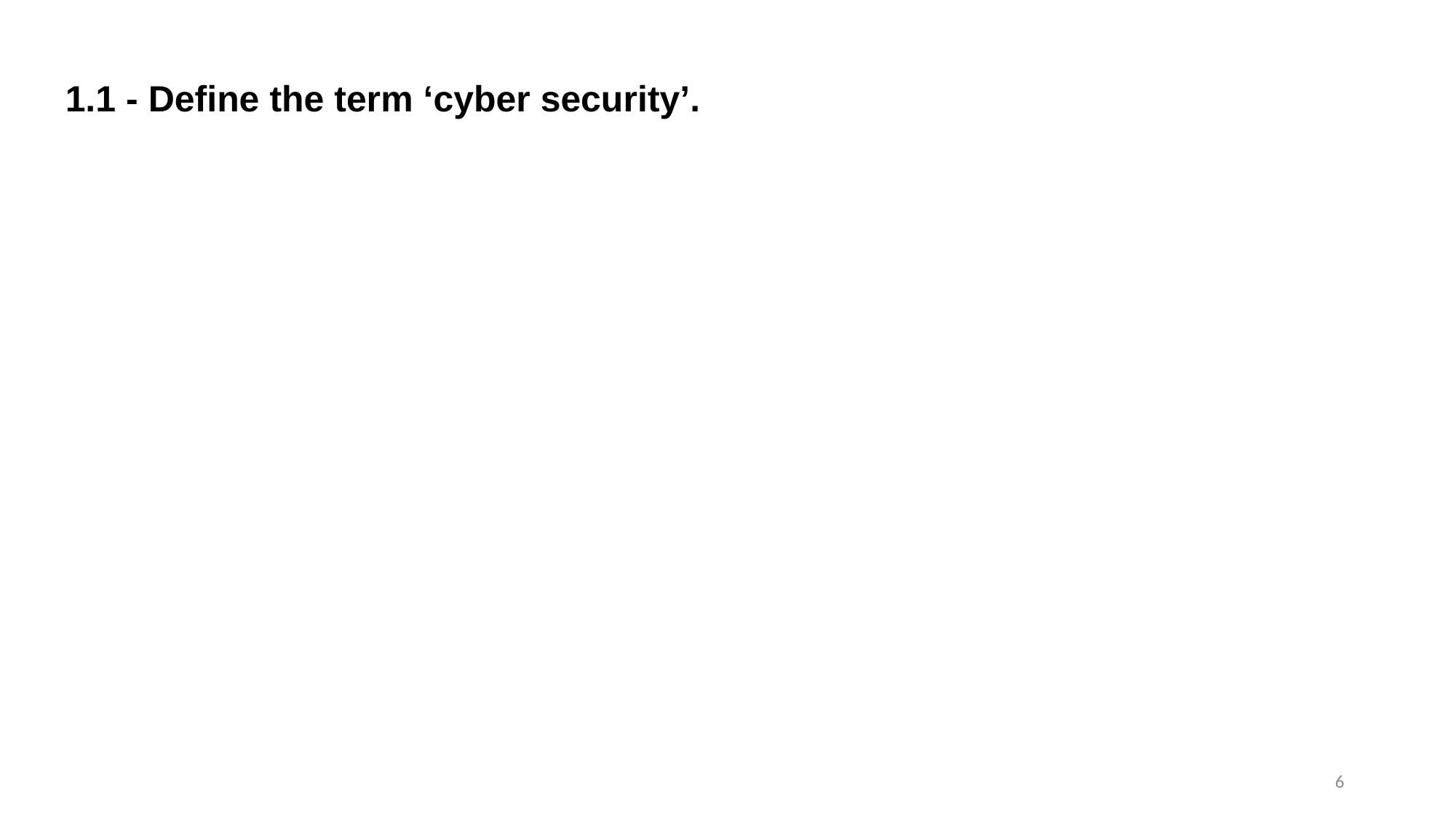

# 1.1 - Define the term ‘cyber security’.
6